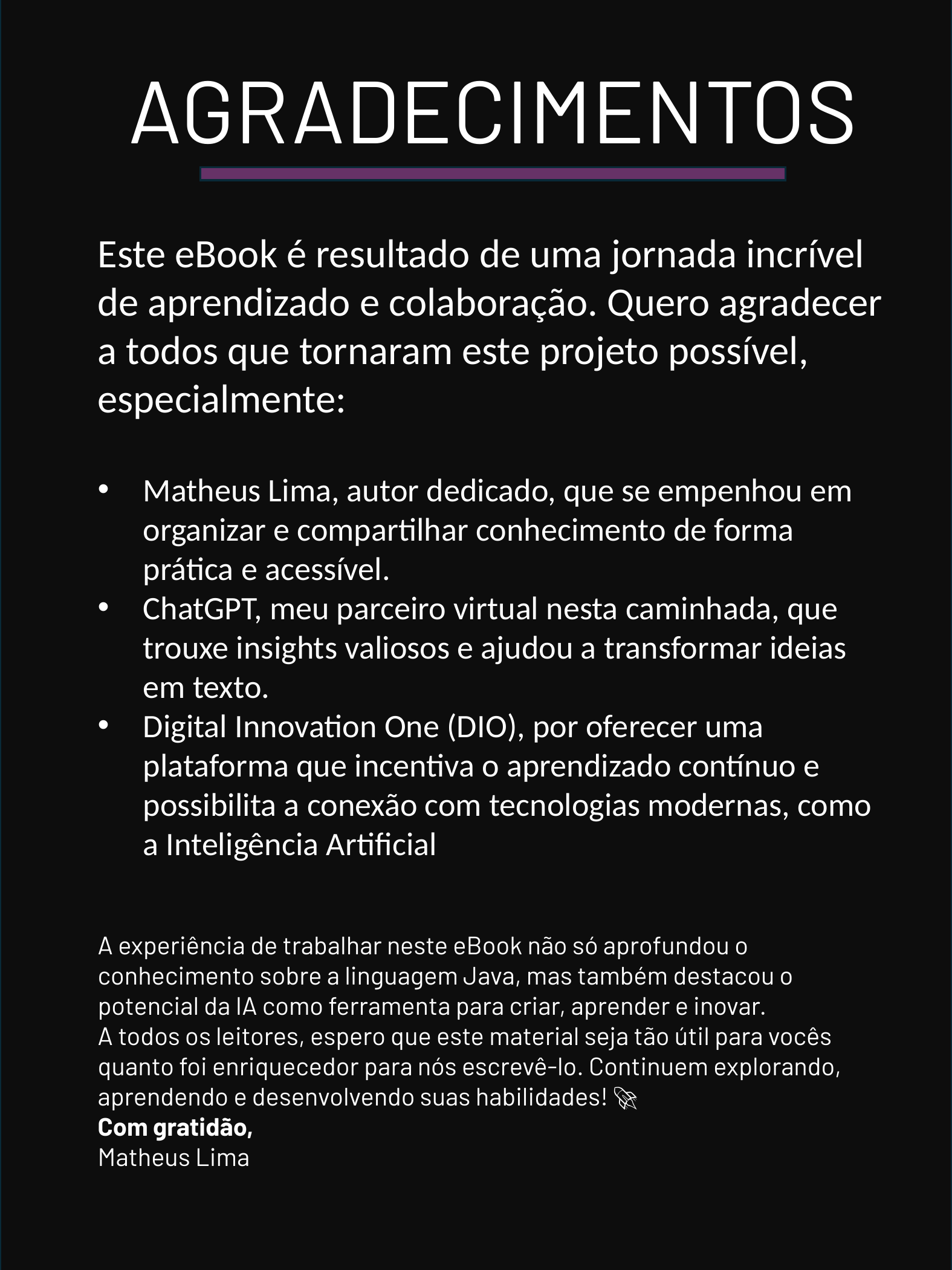

AGRADECIMENTOS

Este eBook é resultado de uma jornada incrível de aprendizado e colaboração. Quero agradecer a todos que tornaram este projeto possível, especialmente:

Matheus Lima, autor dedicado, que se empenhou em organizar e compartilhar conhecimento de forma prática e acessível.
ChatGPT, meu parceiro virtual nesta caminhada, que trouxe insights valiosos e ajudou a transformar ideias em texto.
Digital Innovation One (DIO), por oferecer uma plataforma que incentiva o aprendizado contínuo e possibilita a conexão com tecnologias modernas, como a Inteligência Artificial
A experiência de trabalhar neste eBook não só aprofundou o conhecimento sobre a linguagem Java, mas também destacou o potencial da IA como ferramenta para criar, aprender e inovar.
A todos os leitores, espero que este material seja tão útil para vocês quanto foi enriquecedor para nós escrevê-lo. Continuem explorando, aprendendo e desenvolvendo suas habilidades! 🚀
Com gratidão,
Matheus Lima